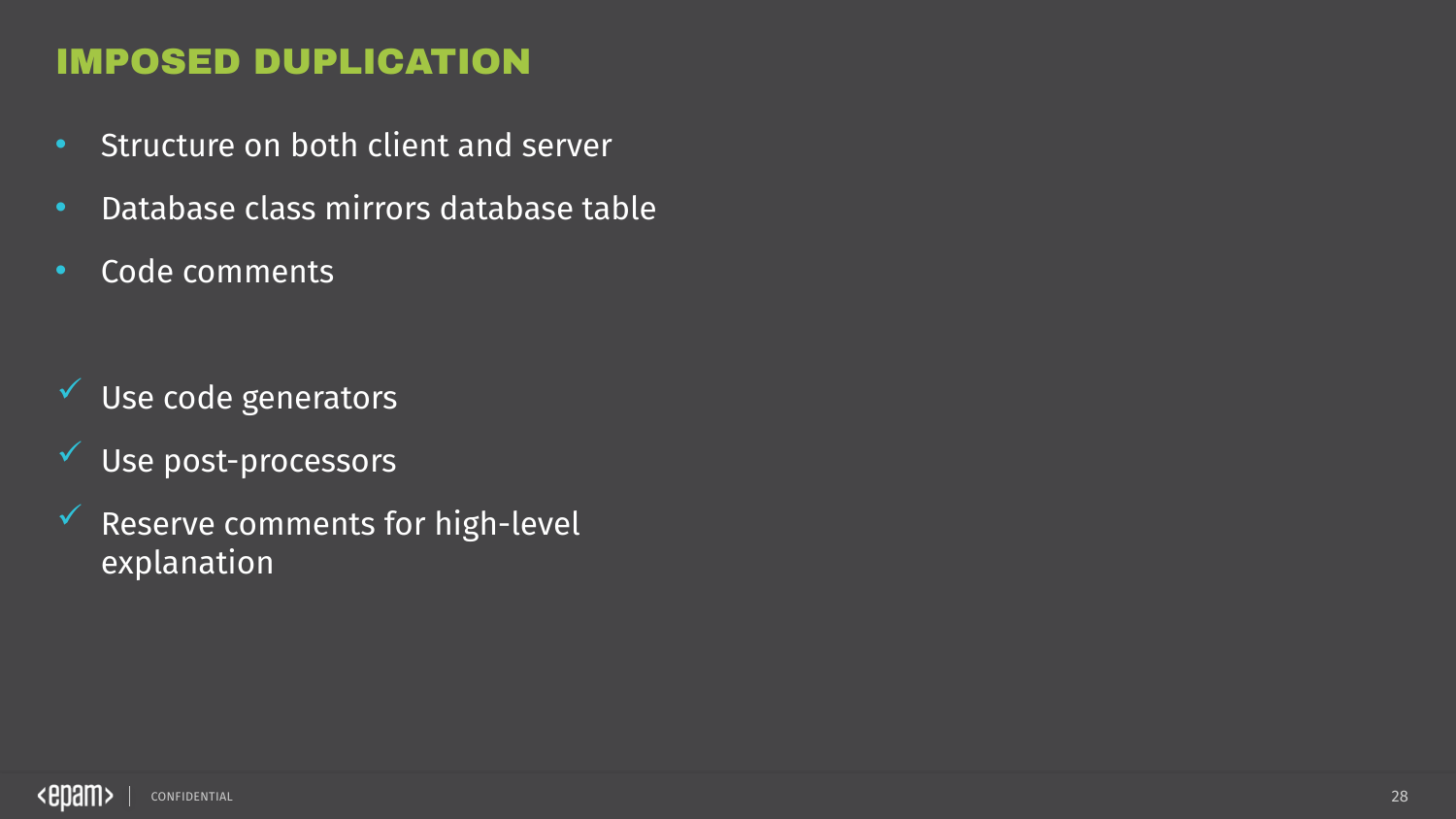

Imposed duplication
Structure on both client and server
Database class mirrors database table
Code comments

Use code generators
Use post-processors
Reserve comments for high-level explanation